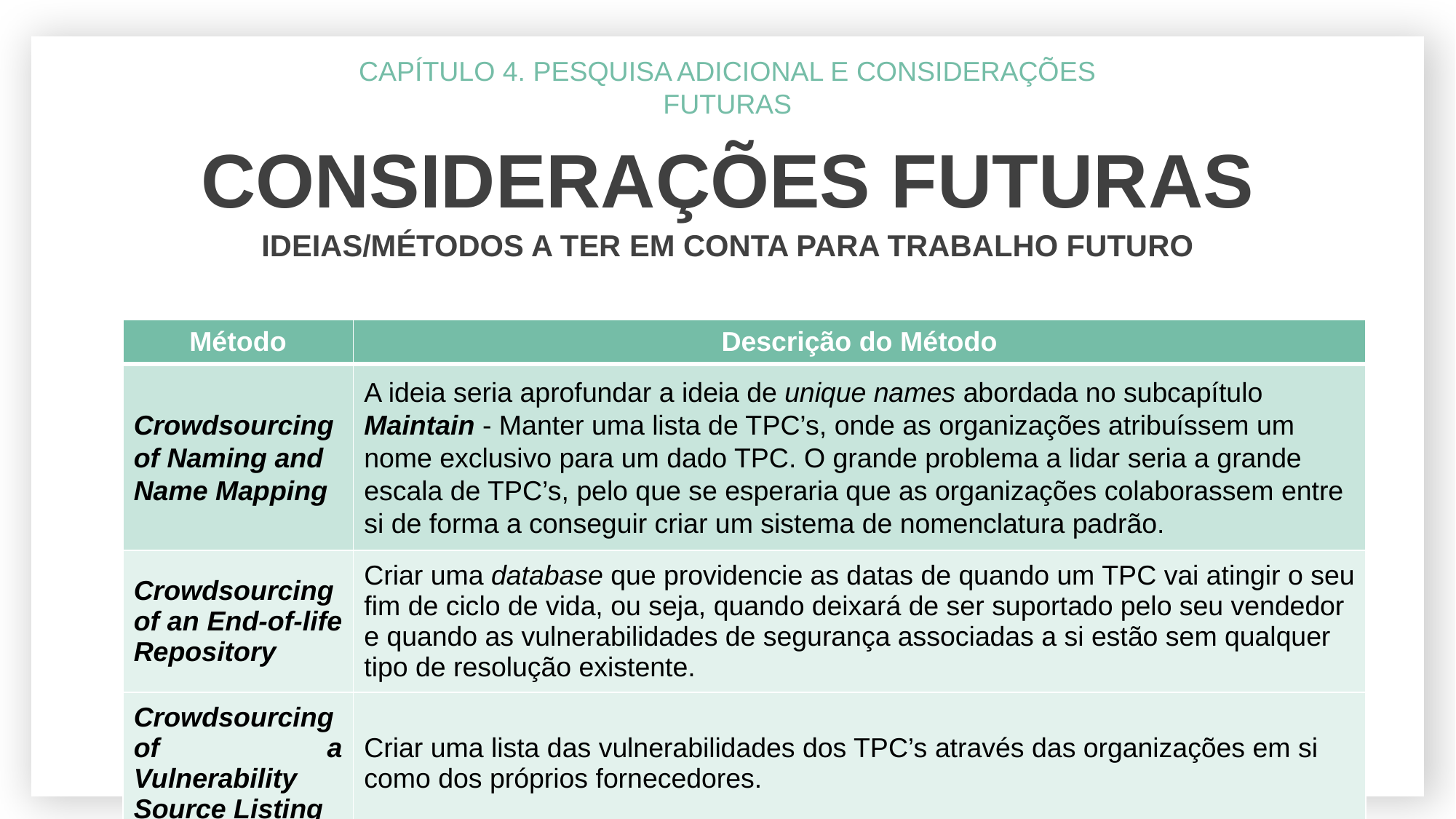

CAPÍTULO 4. PESQUISA ADICIONAL E CONSIDERAÇÕES FUTURAS
CONSIDERAÇÕES FUTURAS
IDEIAS/MÉTODOS A TER EM CONTA PARA TRABALHO FUTURO
| Método | Descrição do Método |
| --- | --- |
| Crowdsourcing of Naming and Name Mapping | A ideia seria aprofundar a ideia de unique names abordada no subcapítulo Maintain - Manter uma lista de TPC’s, onde as organizações atribuíssem um nome exclusivo para um dado TPC. O grande problema a lidar seria a grande escala de TPC’s, pelo que se esperaria que as organizações colaborassem entre si de forma a conseguir criar um sistema de nomenclatura padrão. |
| Crowdsourcing of an End-of-life Repository | Criar uma database que providencie as datas de quando um TPC vai atingir o seu fim de ciclo de vida, ou seja, quando deixará de ser suportado pelo seu vendedor e quando as vulnerabilidades de segurança associadas a si estão sem qualquer tipo de resolução existente. |
| Crowdsourcing of a Vulnerability Source Listing | Criar uma lista das vulnerabilidades dos TPC’s através das organizações em si como dos próprios fornecedores. |